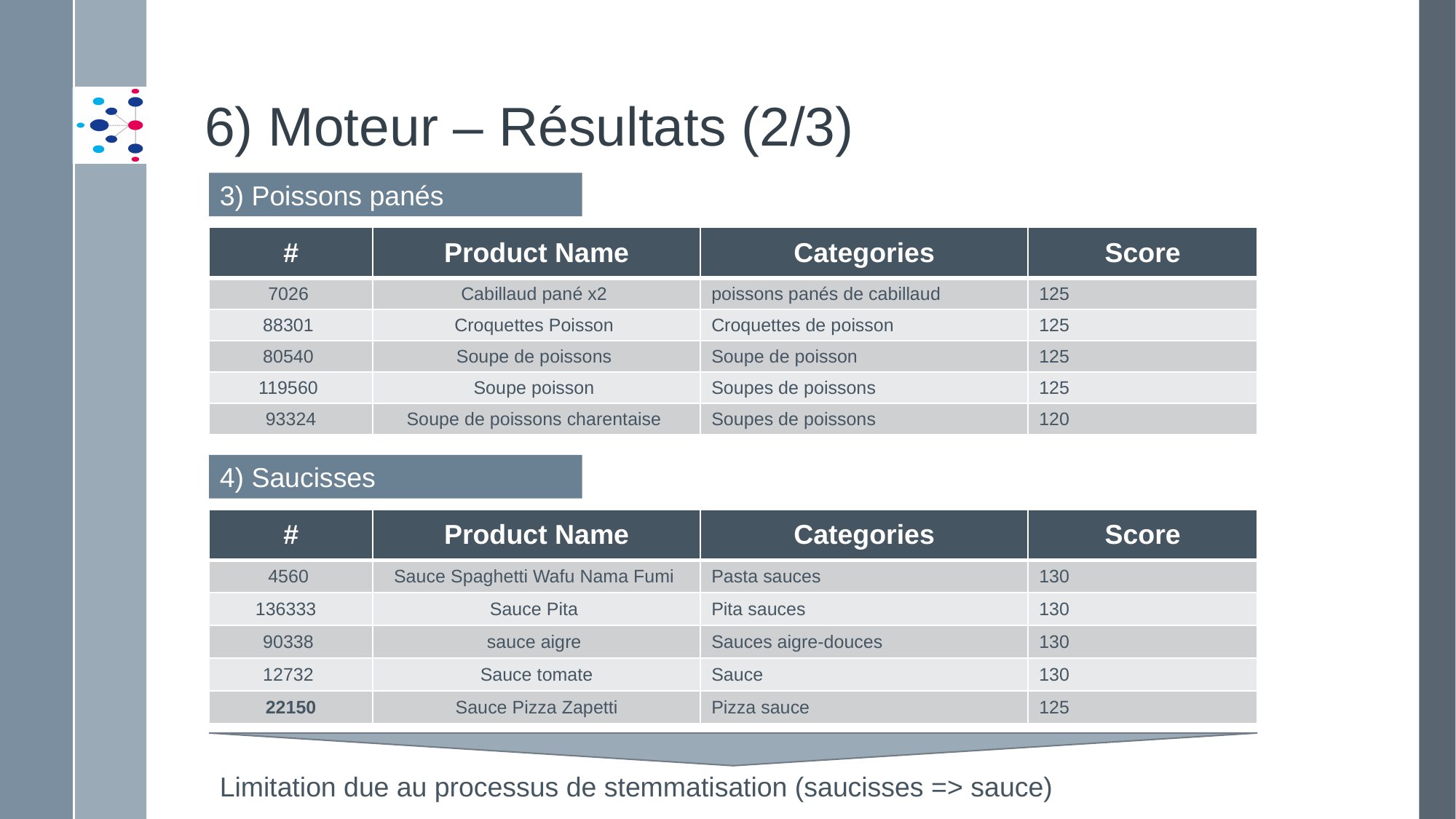

# 6) Moteur – Résultats (2/3)
3) Poissons panés
| # | Product Name | Categories | Score |
| --- | --- | --- | --- |
| 7026 | Cabillaud pané x2 | poissons panés de cabillaud | 125 |
| 88301 | Croquettes Poisson | Croquettes de poisson | 125 |
| 80540 | Soupe de poissons | Soupe de poisson | 125 |
| 119560 | Soupe poisson | Soupes de poissons | 125 |
| 93324 | Soupe de poissons charentaise | Soupes de poissons | 120 |
4) Saucisses
| # | Product Name | Categories | Score |
| --- | --- | --- | --- |
| 4560 | Sauce Spaghetti Wafu Nama Fumi | Pasta sauces | 130 |
| 136333 | Sauce Pita | Pita sauces | 130 |
| 90338 | sauce aigre | Sauces aigre-douces | 130 |
| 12732 | Sauce tomate | Sauce | 130 |
| 22150 | Sauce Pizza Zapetti | Pizza sauce | 125 |

Limitation due au processus de stemmatisation (saucisses => sauce)